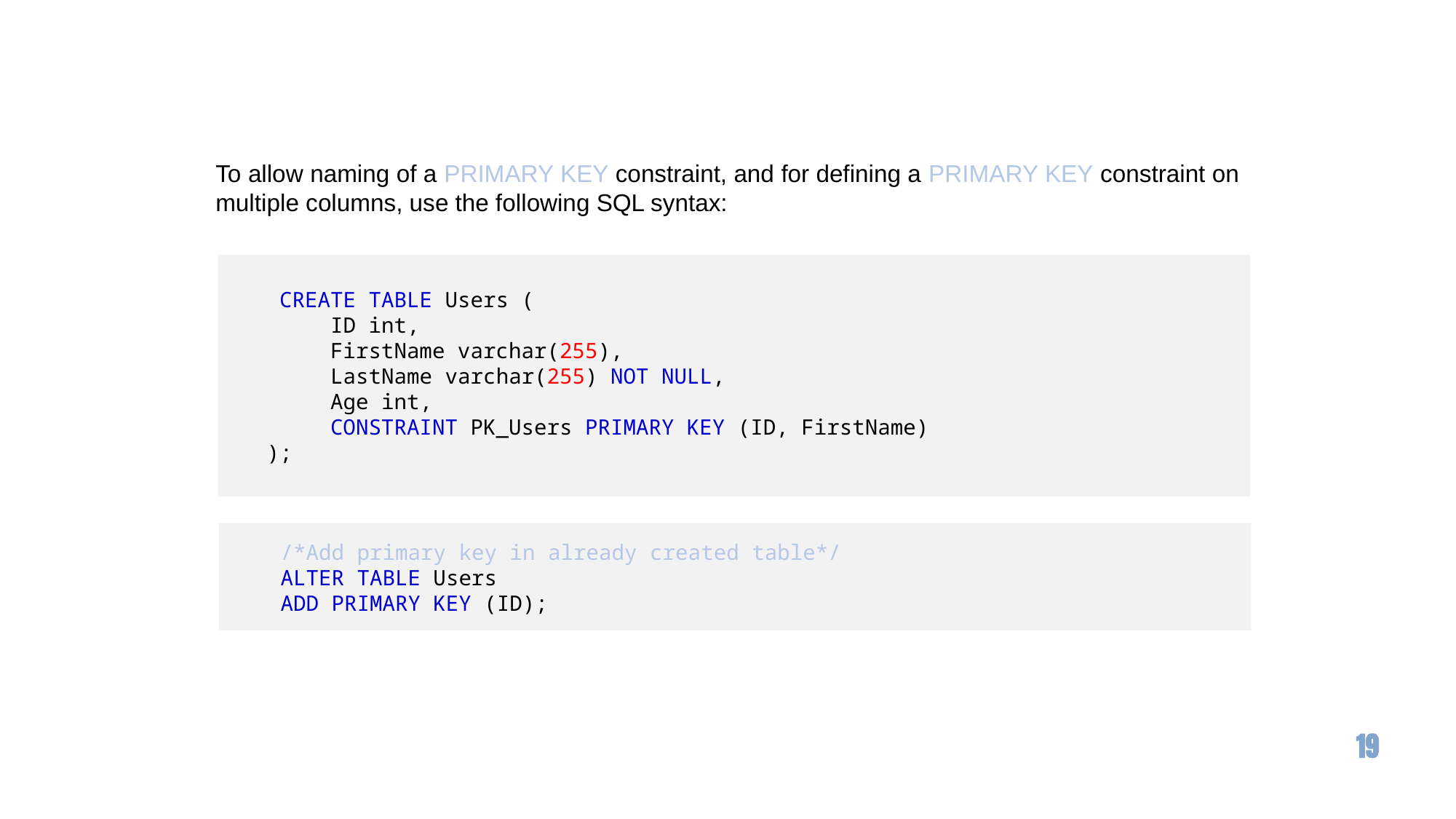

To allow naming of a PRIMARY KEY constraint, and for defining a PRIMARY KEY constraint on multiple columns, use the following SQL syntax:
    CREATE TABLE Users (
        ID int,
        FirstName varchar(255),
        LastName varchar(255) NOT NULL,
        Age int,
        CONSTRAINT PK_Users PRIMARY KEY (ID, FirstName)
   );
    /*Add primary key in already created table*/
    ALTER TABLE Users
    ADD PRIMARY KEY (ID);
19